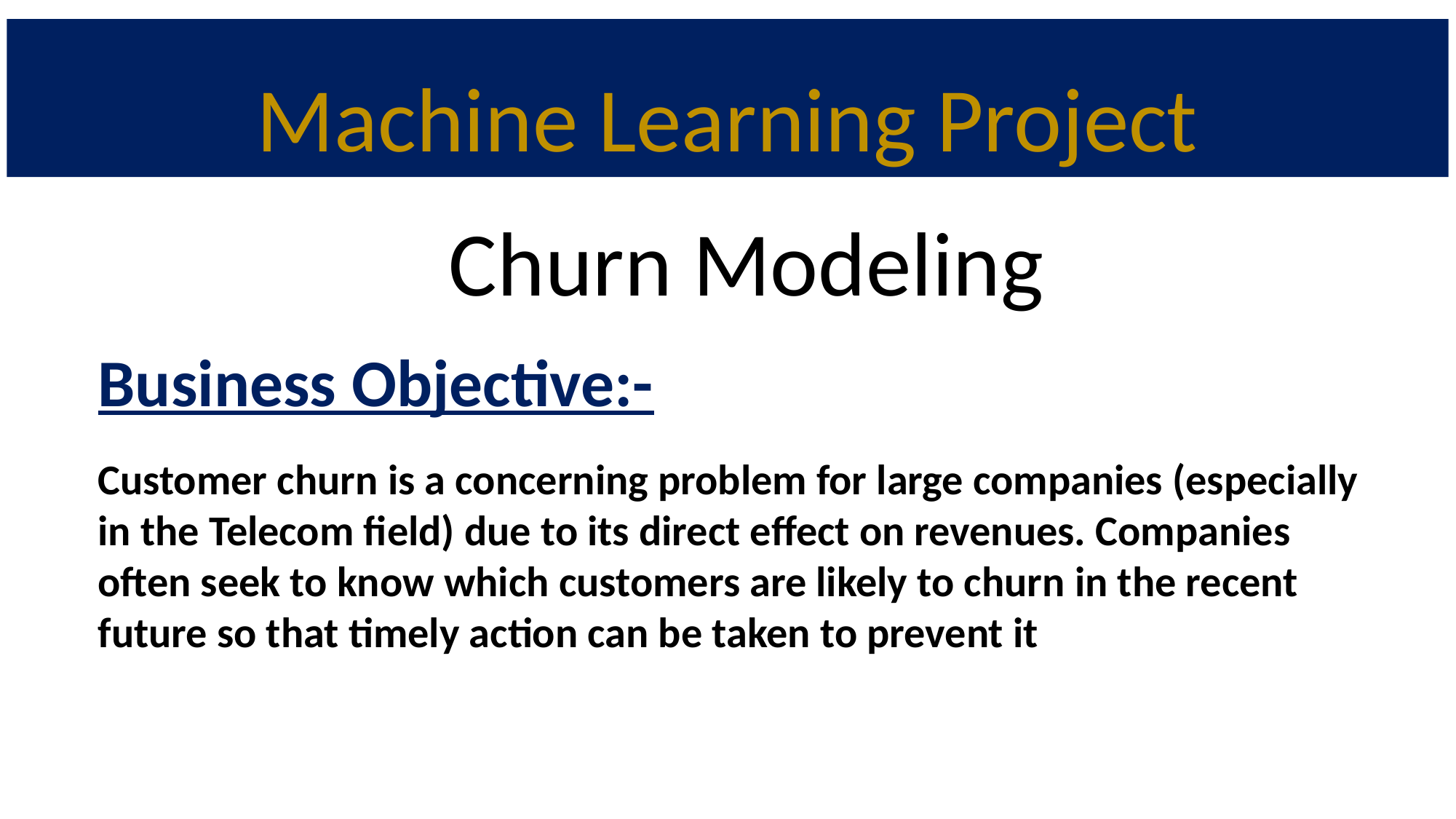

# Machine Learning Project
Churn Modeling

Business Objective:-

Customer churn is a concerning problem for large companies (especially in the Telecom field) due to its direct effect on revenues. Companies often seek to know which customers are likely to churn in the recent future so that timely action can be taken to prevent it